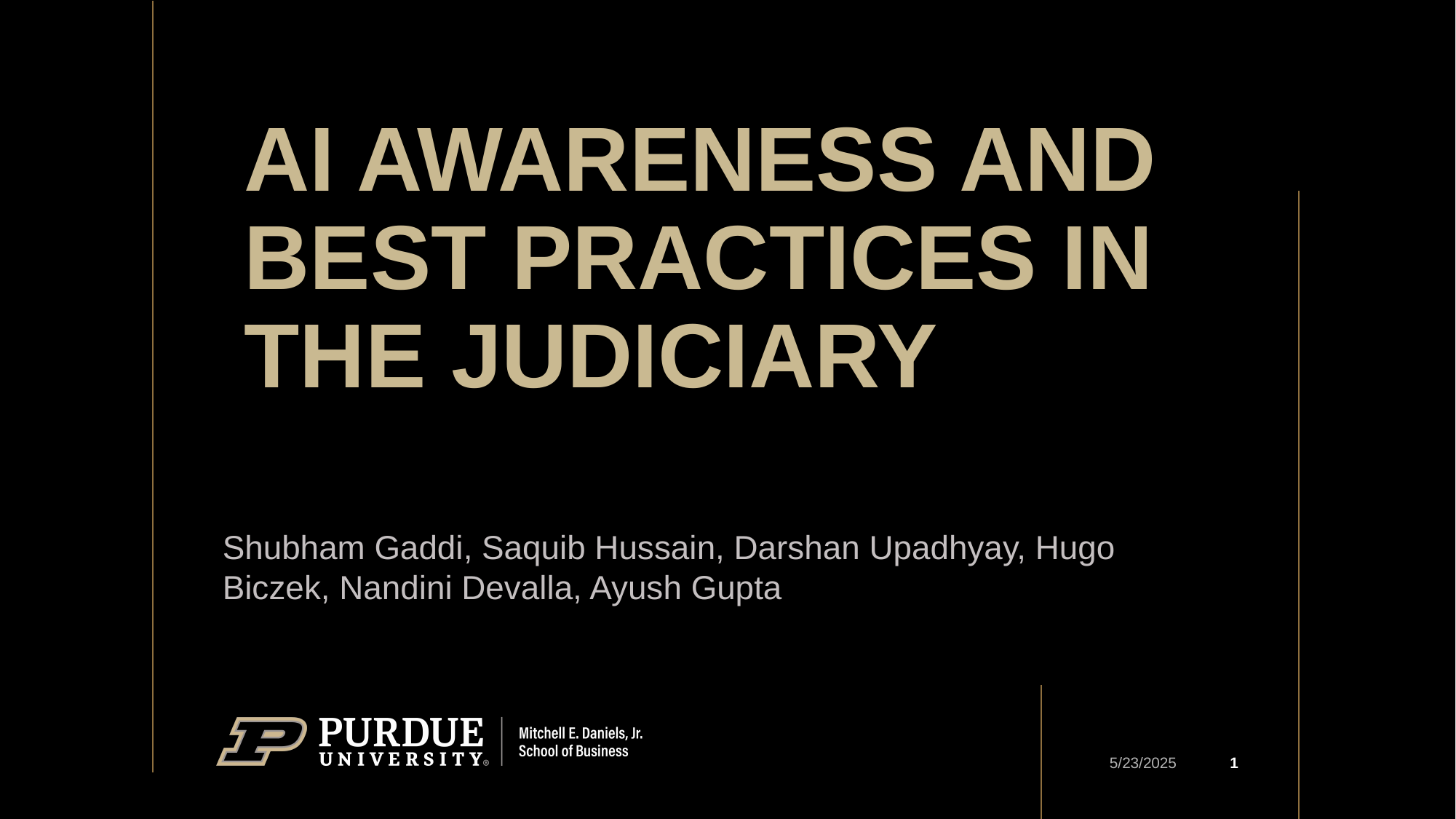

# AI Awareness and best practices in the Judiciary
Shubham Gaddi, Saquib Hussain, Darshan Upadhyay, Hugo Biczek, Nandini Devalla, Ayush Gupta
1
5/23/2025